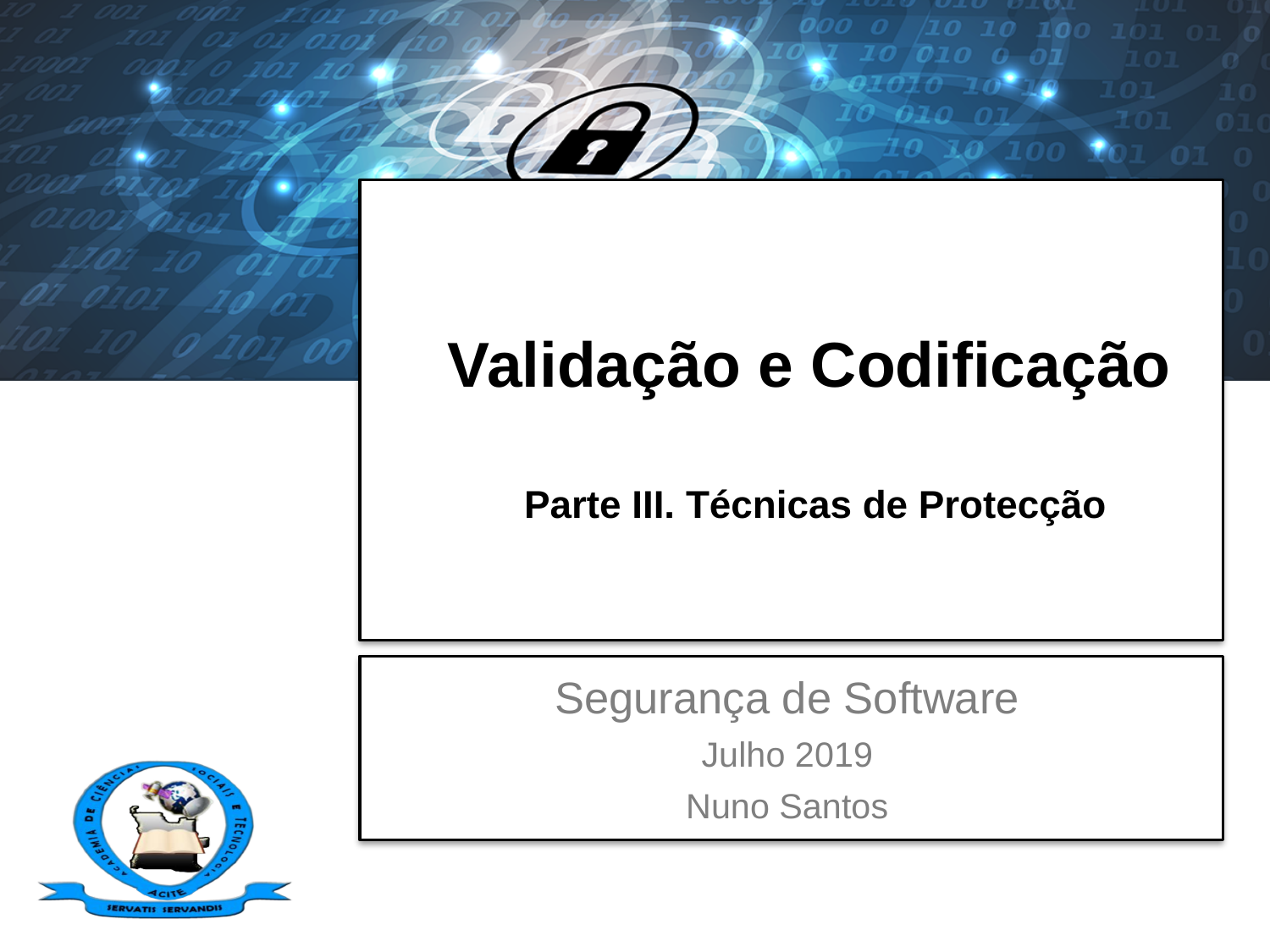

# Validação e Codificação Parte III. Técnicas de Protecção
Segurança de Software
Julho 2019
Nuno Santos